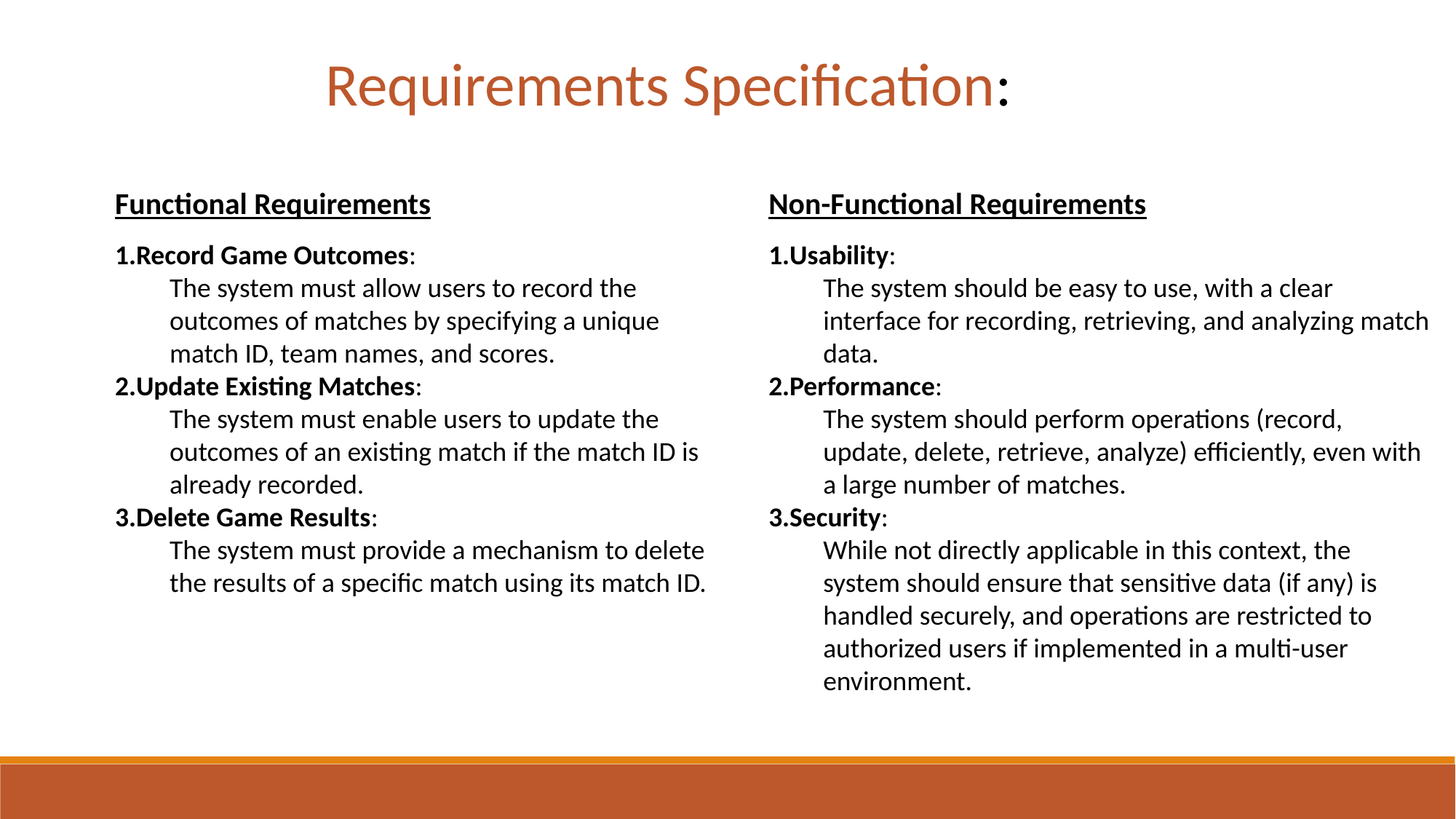

Requirements Specification:
Functional Requirements
Record Game Outcomes:
The system must allow users to record the outcomes of matches by specifying a unique match ID, team names, and scores.
Update Existing Matches:
The system must enable users to update the outcomes of an existing match if the match ID is already recorded.
Delete Game Results:
The system must provide a mechanism to delete the results of a specific match using its match ID.
Non-Functional Requirements
Usability:
The system should be easy to use, with a clear interface for recording, retrieving, and analyzing match data.
Performance:
The system should perform operations (record, update, delete, retrieve, analyze) efficiently, even with a large number of matches.
Security:
While not directly applicable in this context, the system should ensure that sensitive data (if any) is handled securely, and operations are restricted to authorized users if implemented in a multi-user environment.